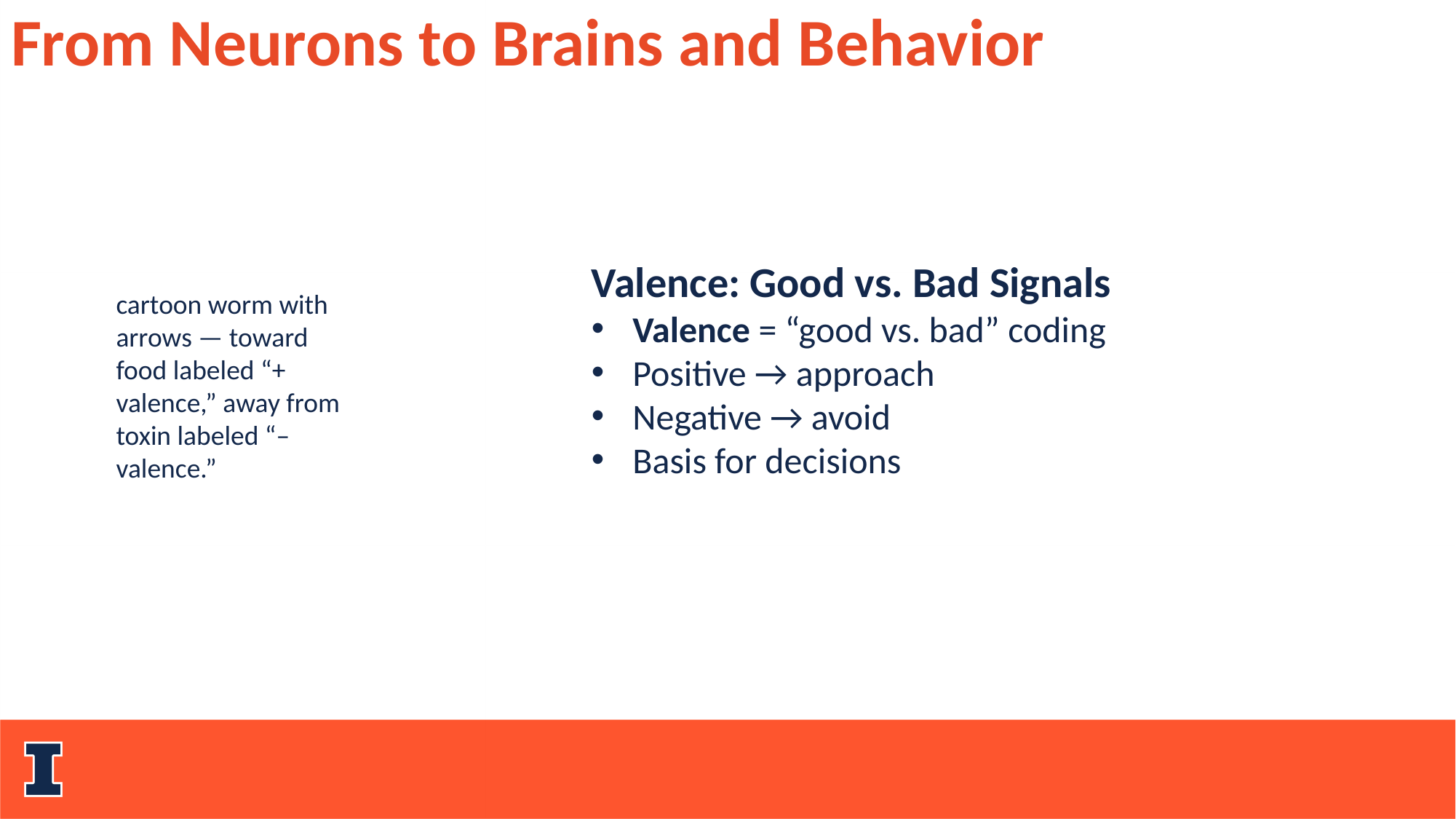

From Neurons to Brains and Behavior
Valence: Good vs. Bad Signals
Valence = “good vs. bad” coding
Positive → approach
Negative → avoid
Basis for decisions
cartoon worm with arrows — toward food labeled “+ valence,” away from toxin labeled “– valence.”